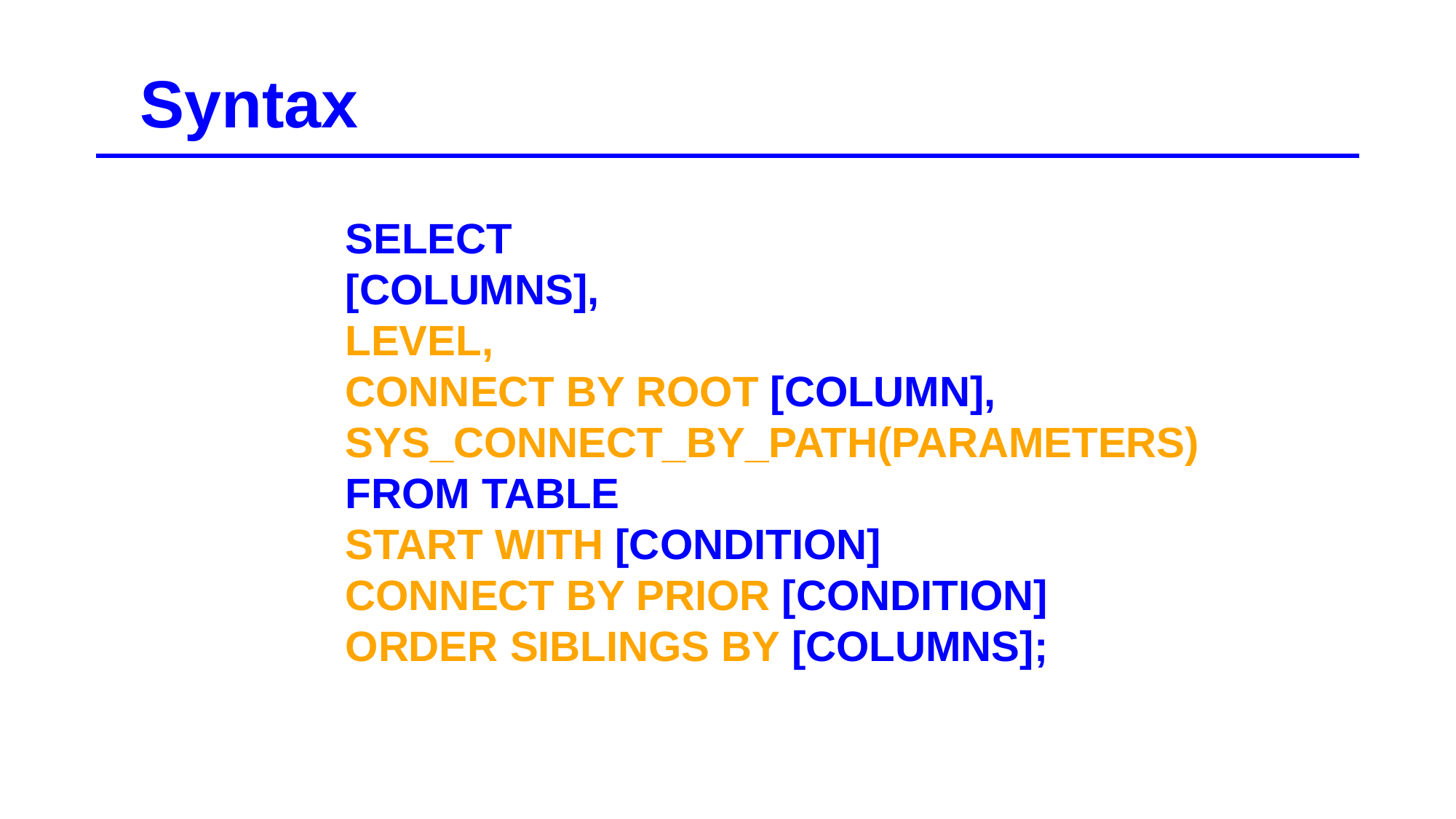

Syntax
SELECT
[COLUMNS],
LEVEL,
CONNECT BY ROOT [COLUMN],
SYS_CONNECT_BY_PATH(PARAMETERS)
FROM TABLE
START WITH [CONDITION]
CONNECT BY PRIOR [CONDITION]
ORDER SIBLINGS BY [COLUMNS];